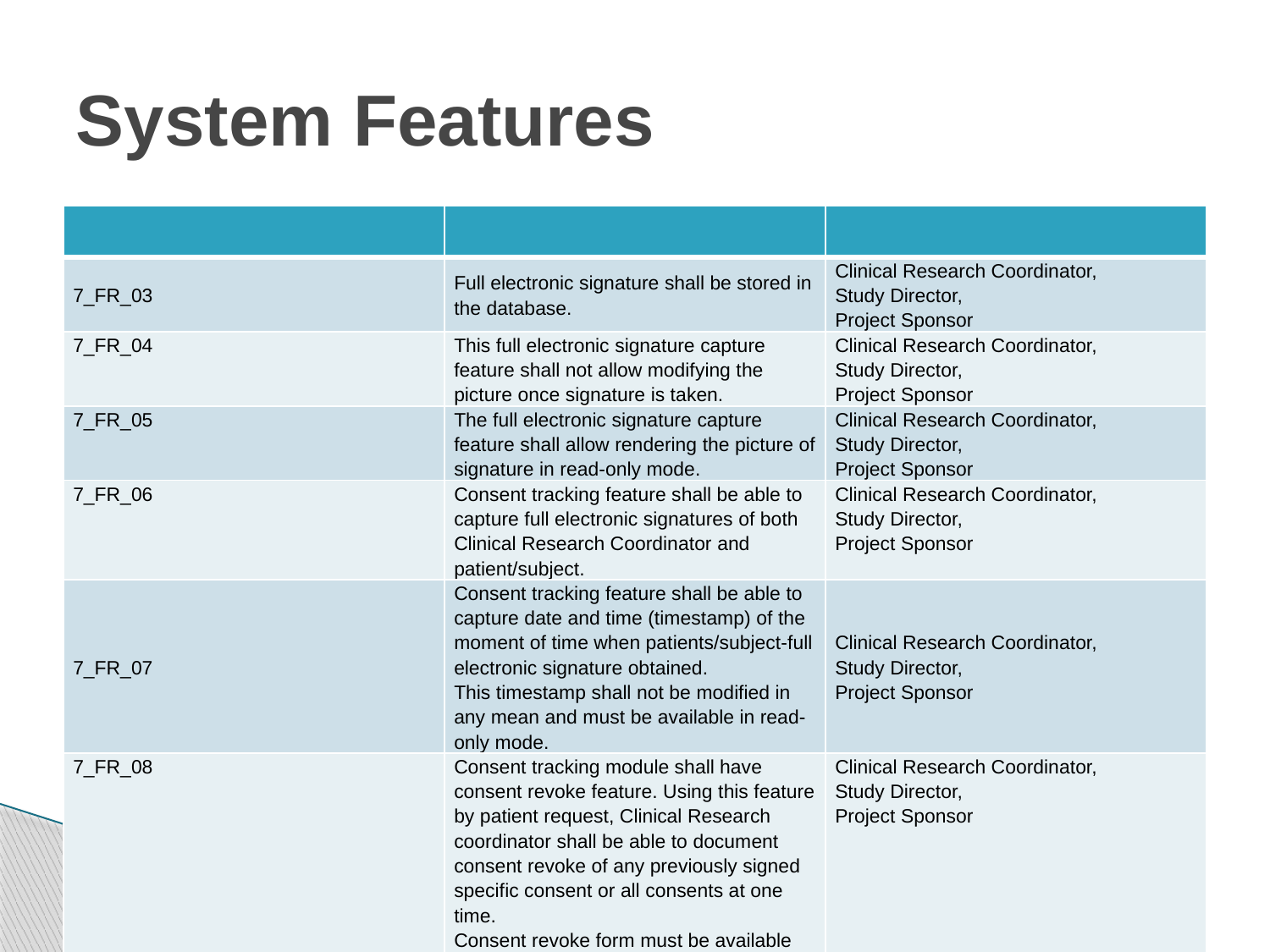

# System Features
|  |  |  |
| --- | --- | --- |
| 7\_FR\_03 | Full electronic signature shall be stored in the database. | Clinical Research Coordinator, Study Director, Project Sponsor |
| 7\_FR\_04 | This full electronic signature capture feature shall not allow modifying the picture once signature is taken. | Clinical Research Coordinator, Study Director, Project Sponsor |
| 7\_FR\_05 | The full electronic signature capture feature shall allow rendering the picture of signature in read-only mode. | Clinical Research Coordinator, Study Director, Project Sponsor |
| 7\_FR\_06 | Consent tracking feature shall be able to capture full electronic signatures of both Clinical Research Coordinator and patient/subject. | Clinical Research Coordinator, Study Director, Project Sponsor |
| 7\_FR\_07 | Consent tracking feature shall be able to capture date and time (timestamp) of the moment of time when patients/subject-full electronic signature obtained. This timestamp shall not be modified in any mean and must be available in read-only mode. | Clinical Research Coordinator, Study Director, Project Sponsor |
| 7\_FR\_08 | Consent tracking module shall have consent revoke feature. Using this feature by patient request, Clinical Research coordinator shall be able to document consent revoke of any previously signed specific consent or all consents at one time. Consent revoke form must be available as a part of consent form registry and must be versioned as other consent form templates | Clinical Research Coordinator, Study Director, Project Sponsor |